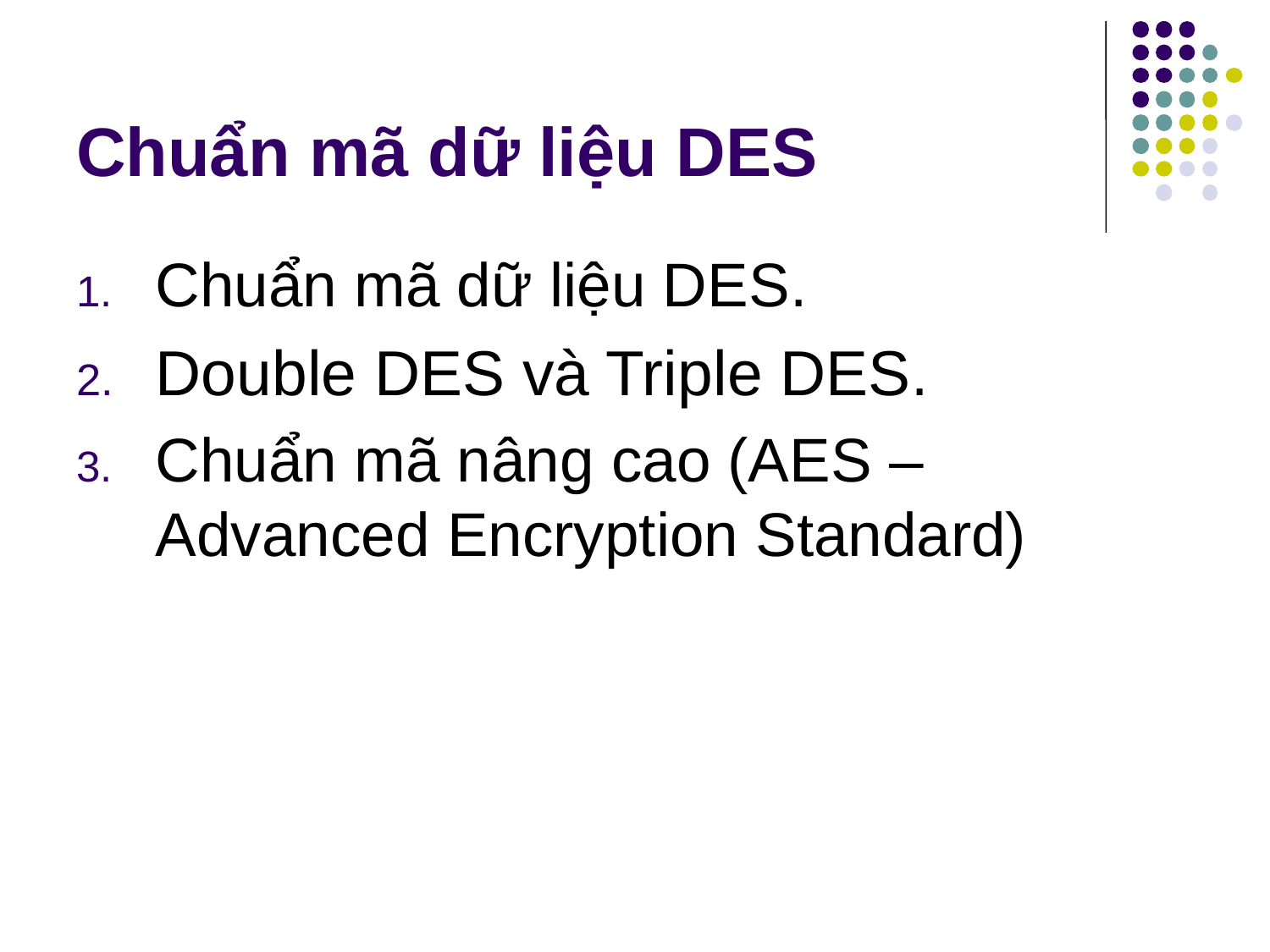

# Chuẩn mã dữ liệu DES
Chuẩn mã dữ liệu DES.
Double DES và Triple DES.
Chuẩn mã nâng cao (AES – Advanced Encryption Standard)